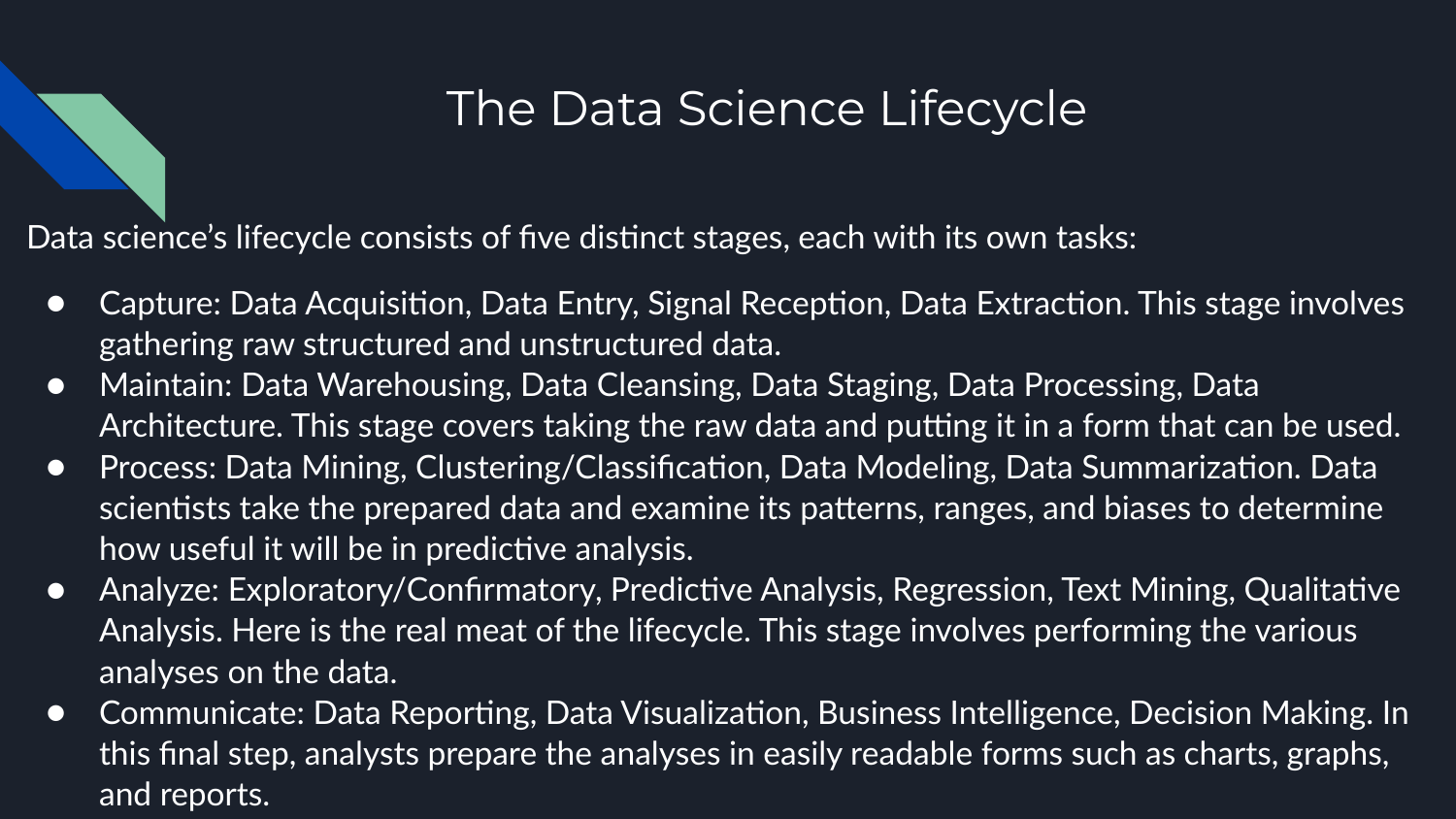

# The Data Science Lifecycle
Data science’s lifecycle consists of five distinct stages, each with its own tasks:
Capture: Data Acquisition, Data Entry, Signal Reception, Data Extraction. This stage involves gathering raw structured and unstructured data.
Maintain: Data Warehousing, Data Cleansing, Data Staging, Data Processing, Data Architecture. This stage covers taking the raw data and putting it in a form that can be used.
Process: Data Mining, Clustering/Classification, Data Modeling, Data Summarization. Data scientists take the prepared data and examine its patterns, ranges, and biases to determine how useful it will be in predictive analysis.
Analyze: Exploratory/Confirmatory, Predictive Analysis, Regression, Text Mining, Qualitative Analysis. Here is the real meat of the lifecycle. This stage involves performing the various analyses on the data.
Communicate: Data Reporting, Data Visualization, Business Intelligence, Decision Making. In this final step, analysts prepare the analyses in easily readable forms such as charts, graphs, and reports.